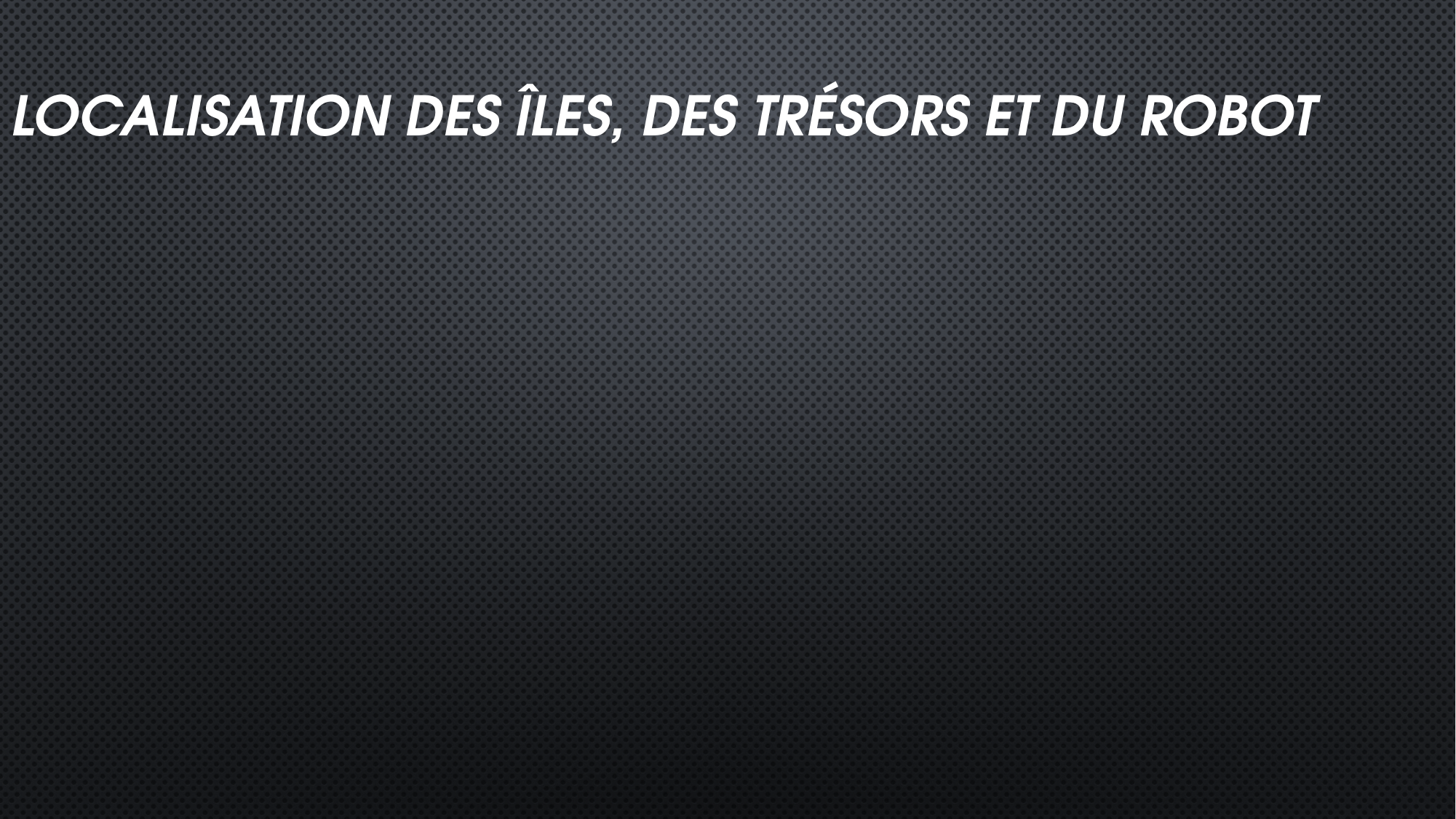

# Localisation des îles, des trésors et du robot